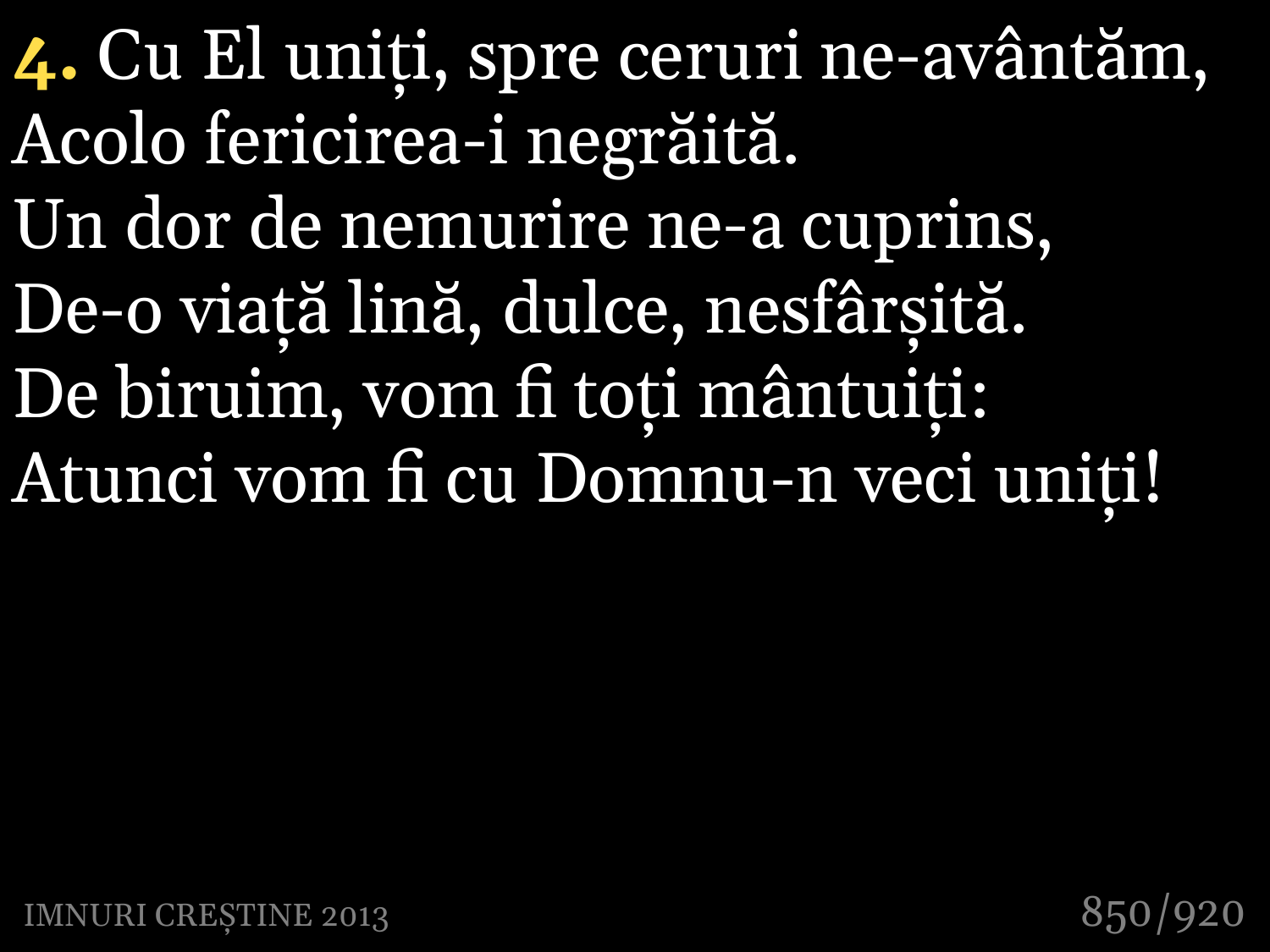

4. Cu El uniți, spre ceruri ne-avântăm,
Acolo fericirea-i negrăită.
Un dor de nemurire ne-a cuprins,
De-o viață lină, dulce, nesfârșită.
De biruim, vom fi toți mântuiți:
Atunci vom fi cu Domnu-n veci uniți!
850/920
IMNURI CREȘTINE 2013